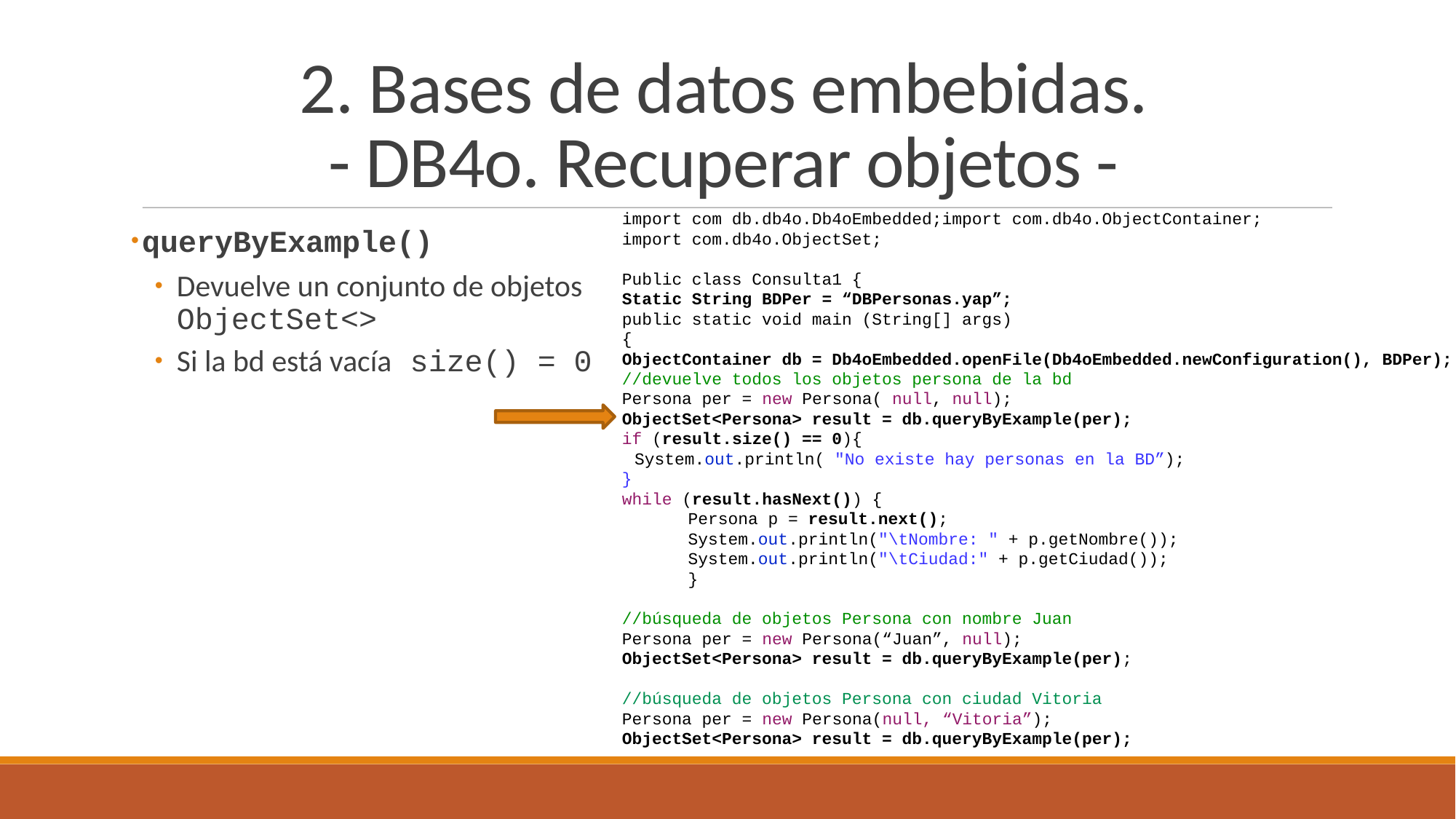

2. Bases de datos embebidas.
- DB4o. Recuperar objetos -
import com db.db4o.Db4oEmbedded;import com.db4o.ObjectContainer;
import com.db4o.ObjectSet;

Public class Consulta1 {
Static String BDPer = “DBPersonas.yap”;
public static void main (String[] args)
{
ObjectContainer db = Db4oEmbedded.openFile(Db4oEmbedded.newConfiguration(), BDPer);
//devuelve todos los objetos persona de la bd
Persona per = new Persona( null, null);
ObjectSet<Persona> result = db.queryByExample(per);
if (result.size() == 0){
	System.out.println( "No existe hay personas en la BD”);
}
while (result.hasNext()) {
		Persona p = result.next();
		System.out.println("\tNombre: " + p.getNombre());
		System.out.println("\tCiudad:" + p.getCiudad());
		}

//búsqueda de objetos Persona con nombre Juan
Persona per = new Persona(“Juan”, null);
ObjectSet<Persona> result = db.queryByExample(per);

//búsqueda de objetos Persona con ciudad Vitoria
Persona per = new Persona(null, “Vitoria”);
ObjectSet<Persona> result = db.queryByExample(per);
queryByExample()
Devuelve un conjunto de objetos ObjectSet<>
Si la bd está vacía size() = 0